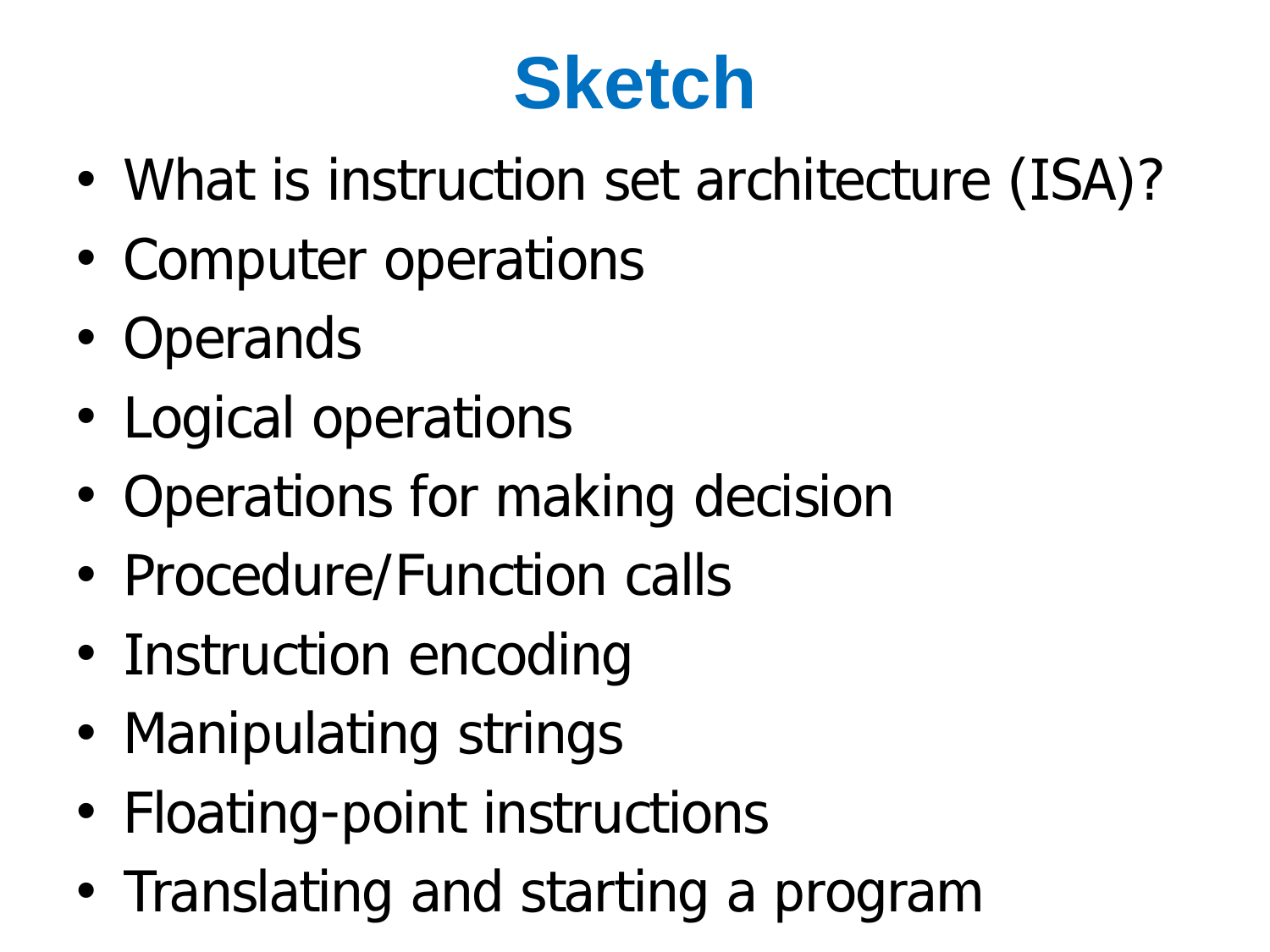

# Sketch
What is instruction set architecture (ISA)?
Computer operations
Operands
Logical operations
Operations for making decision
Procedure/Function calls
Instruction encoding
Manipulating strings
Floating-point instructions
Translating and starting a program